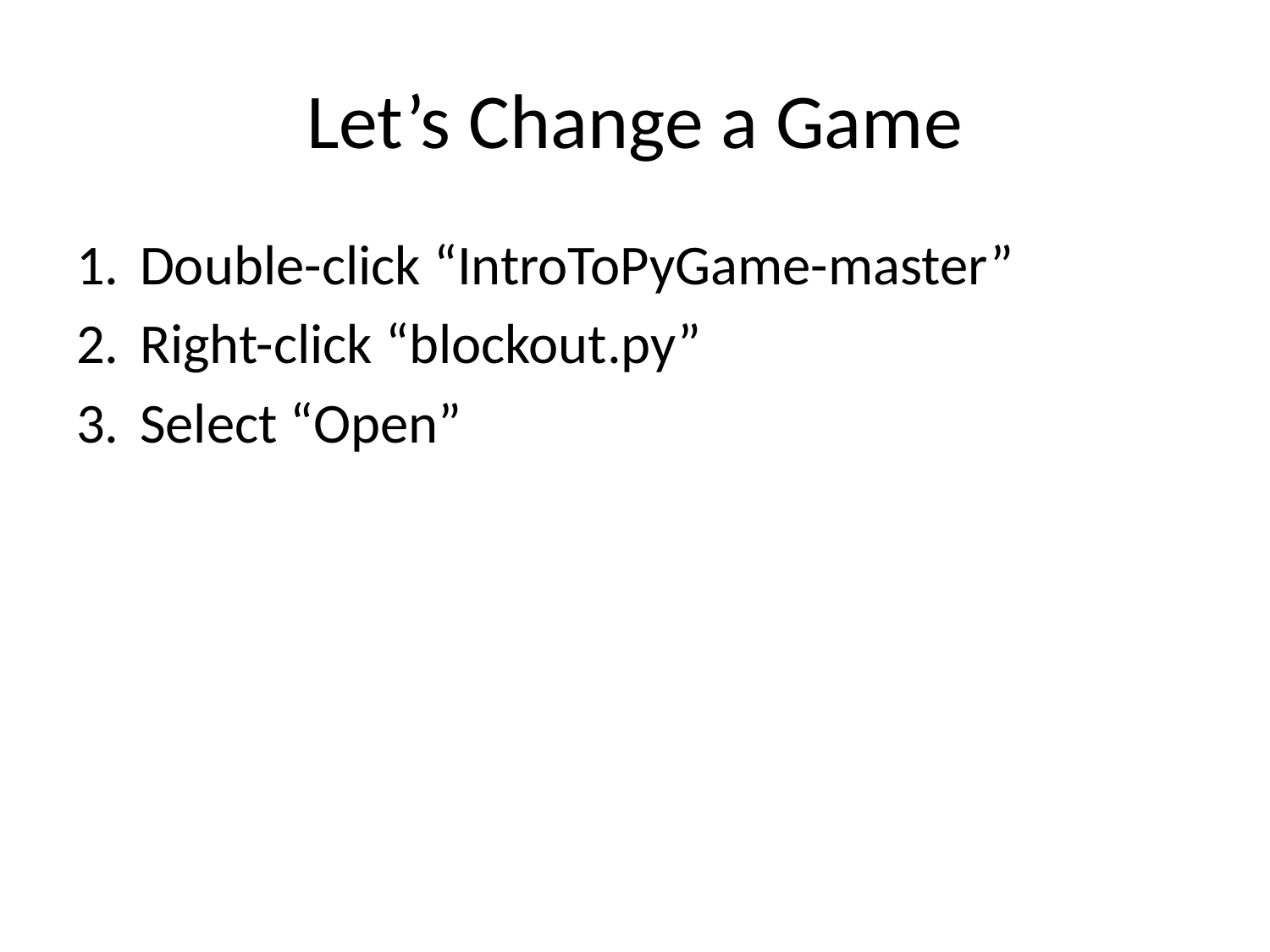

# Let’s Change a Game
Double-click “IntroToPyGame-master”
Right-click “blockout.py”
Select “Open”